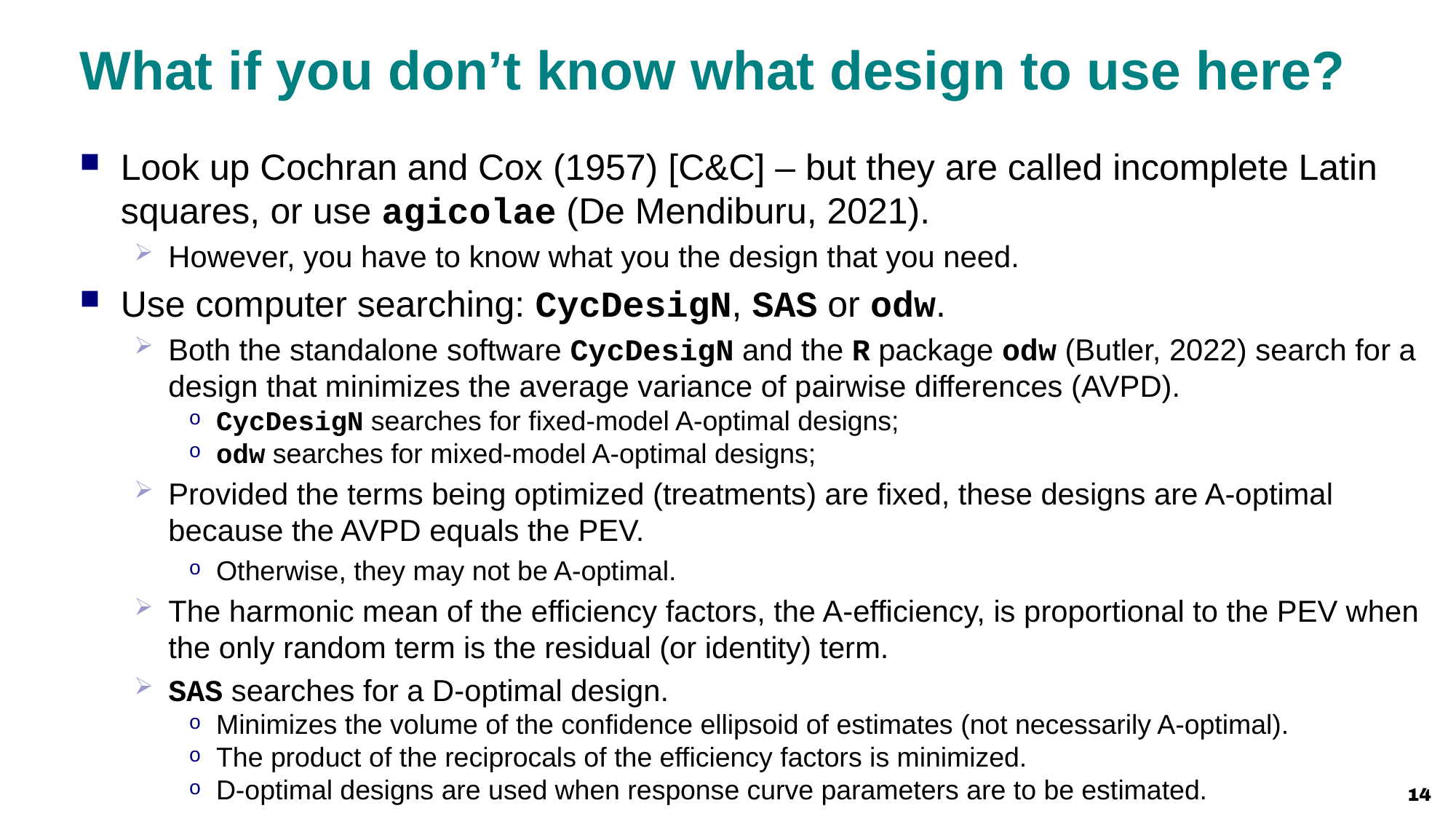

# What if you don’t know what design to use here?
Look up Cochran and Cox (1957) [C&C] – but they are called incomplete Latin squares, or use agicolae (De Mendiburu, 2021).
However, you have to know what you the design that you need.
Use computer searching: CycDesigN, SAS or odw.
Both the standalone software CycDesigN and the R package odw (Butler, 2022) search for a design that minimizes the average variance of pairwise differences (AVPD).
CycDesigN searches for fixed-model A-optimal designs;
odw searches for mixed-model A-optimal designs;
Provided the terms being optimized (treatments) are fixed, these designs are A-optimal because the AVPD equals the PEV.
Otherwise, they may not be A-optimal.
The harmonic mean of the efficiency factors, the A-efficiency, is proportional to the PEV when the only random term is the residual (or identity) term.
SAS searches for a D-optimal design.
Minimizes the volume of the confidence ellipsoid of estimates (not necessarily A-optimal).
The product of the reciprocals of the efficiency factors is minimized.
D-optimal designs are used when response curve parameters are to be estimated.
14